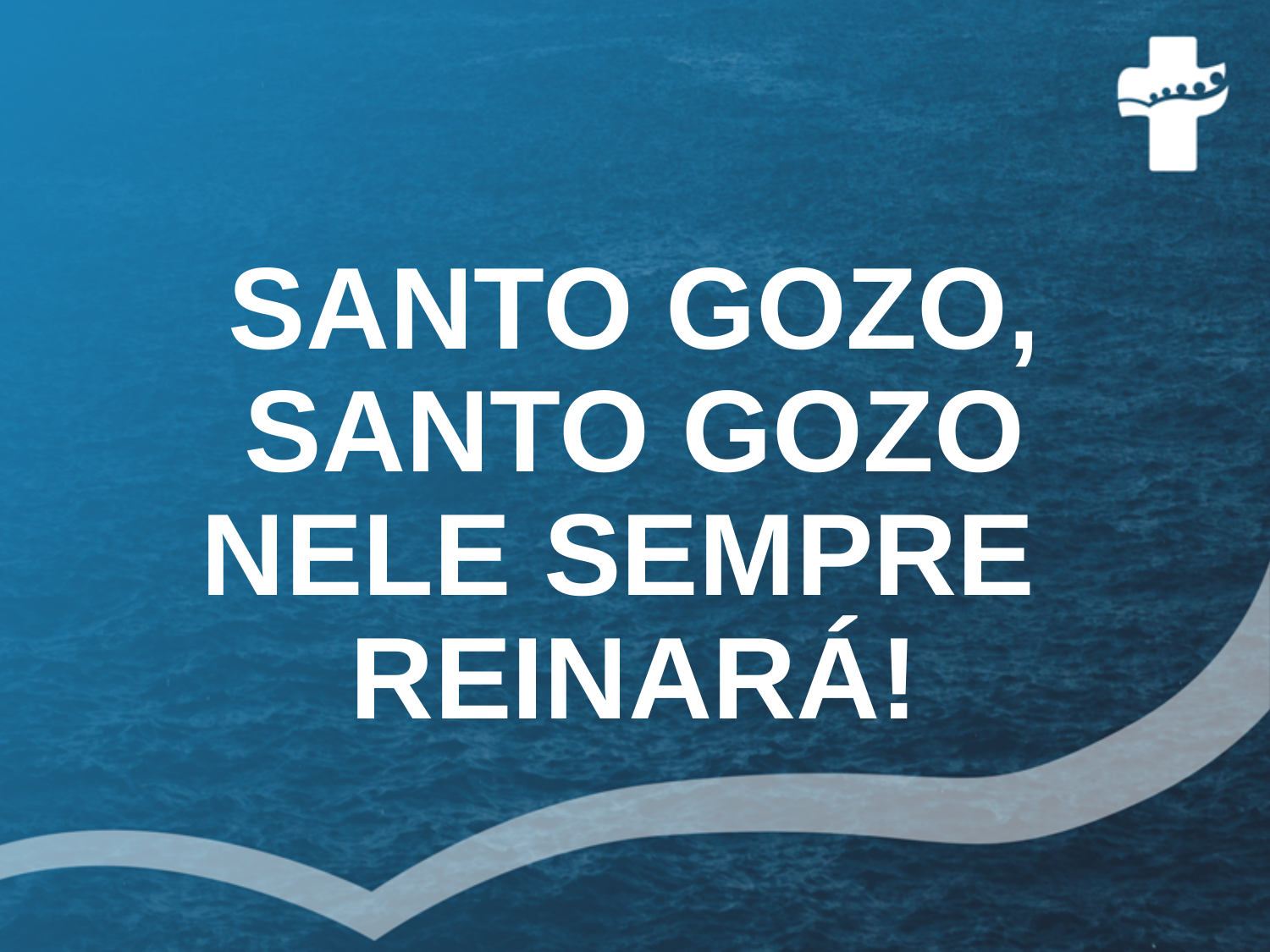

# SANTO GOZO, SANTO GOZO NELE SEMPRE REINARÁ!